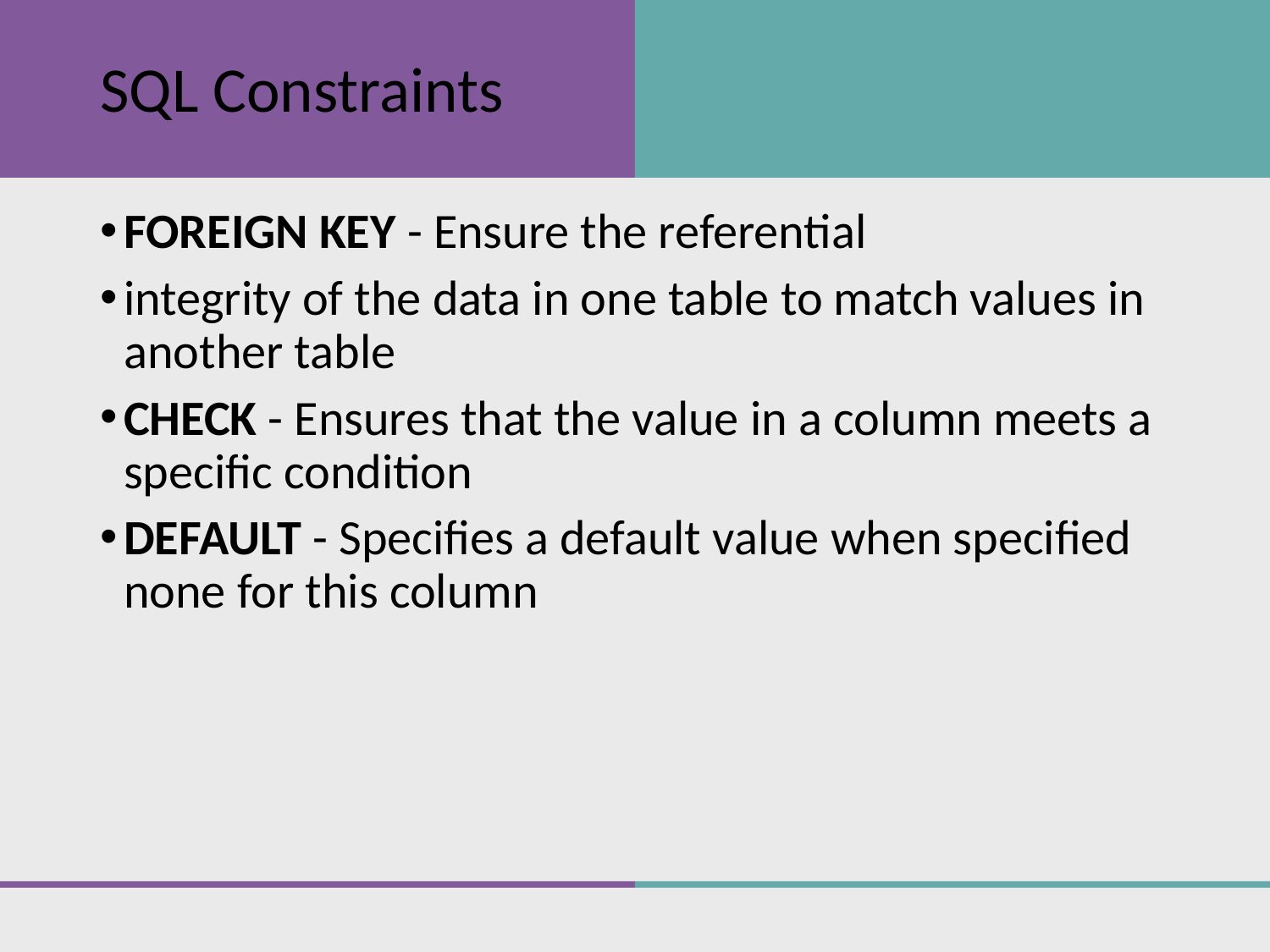

# SQL Constraints
FOREIGN KEY - Ensure the referential
integrity of the data in one table to match values in another table
CHECK - Ensures that the value in a column meets a specific condition
DEFAULT - Specifies a default value when specified none for this column